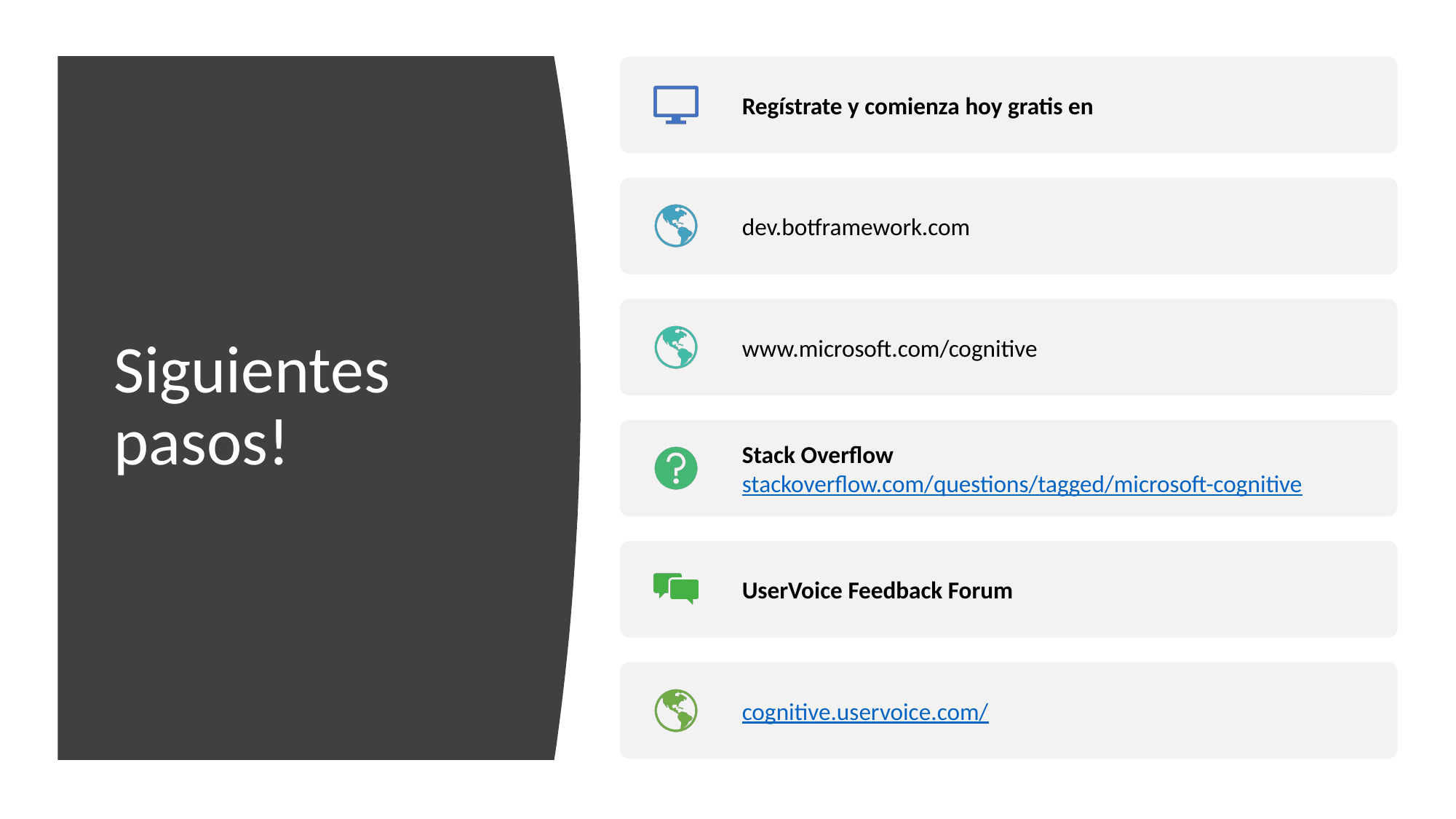

Regístrate y comienza hoy gratis en
dev.botframework.com
www.microsoft.com/cognitive
Stack Overflow
stackoverflow.com/questions/tagged/microsoft-cognitive
UserVoice Feedback Forum
cognitive.uservoice.com/

# Siguientes pasos!